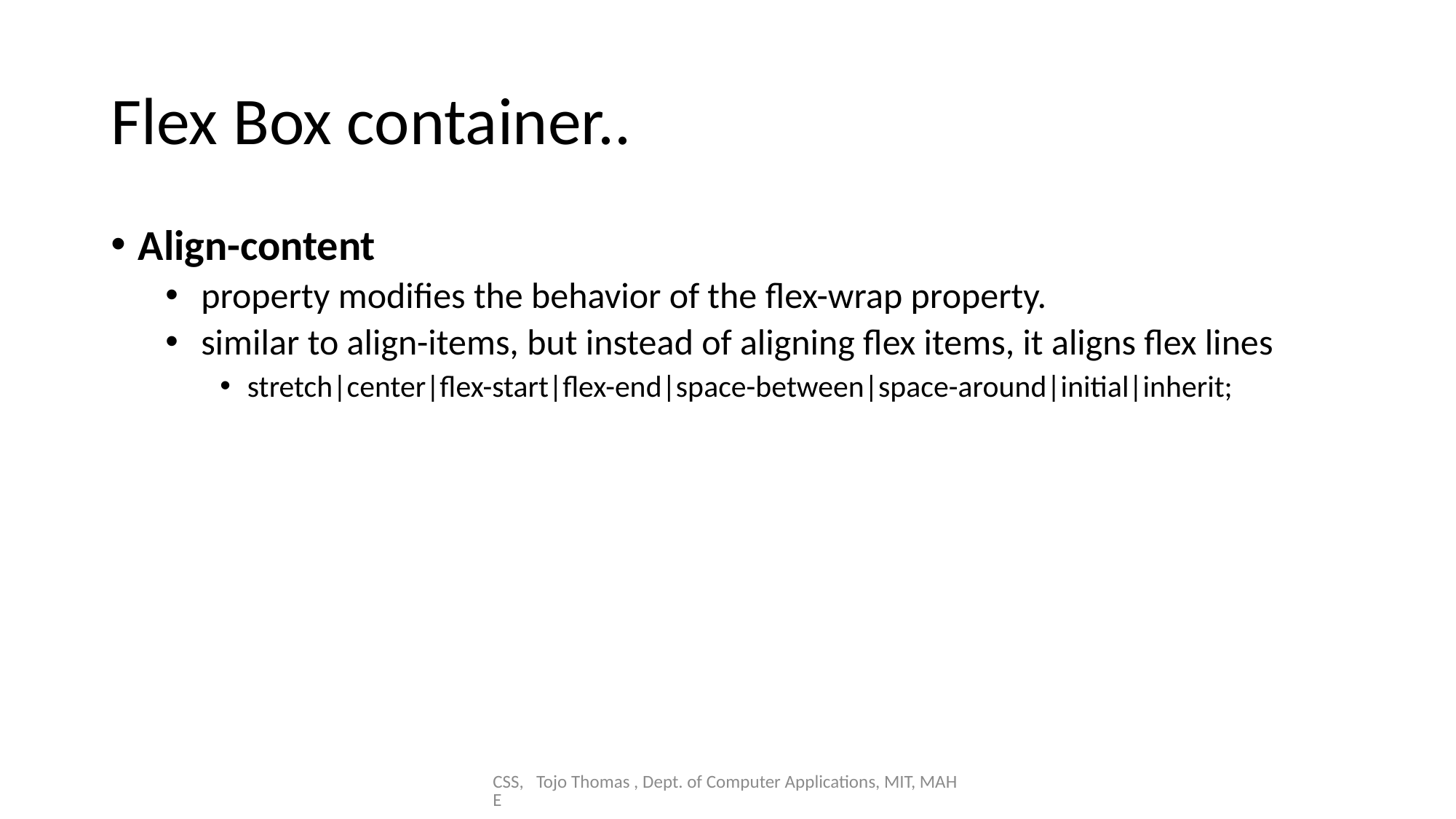

# Flex Box container..
Align-content
 property modifies the behavior of the flex-wrap property.
 similar to align-items, but instead of aligning flex items, it aligns flex lines
stretch|center|flex-start|flex-end|space-between|space-around|initial|inherit;
CSS,   Tojo Thomas , Dept. of Computer Applications, MIT, MAHE